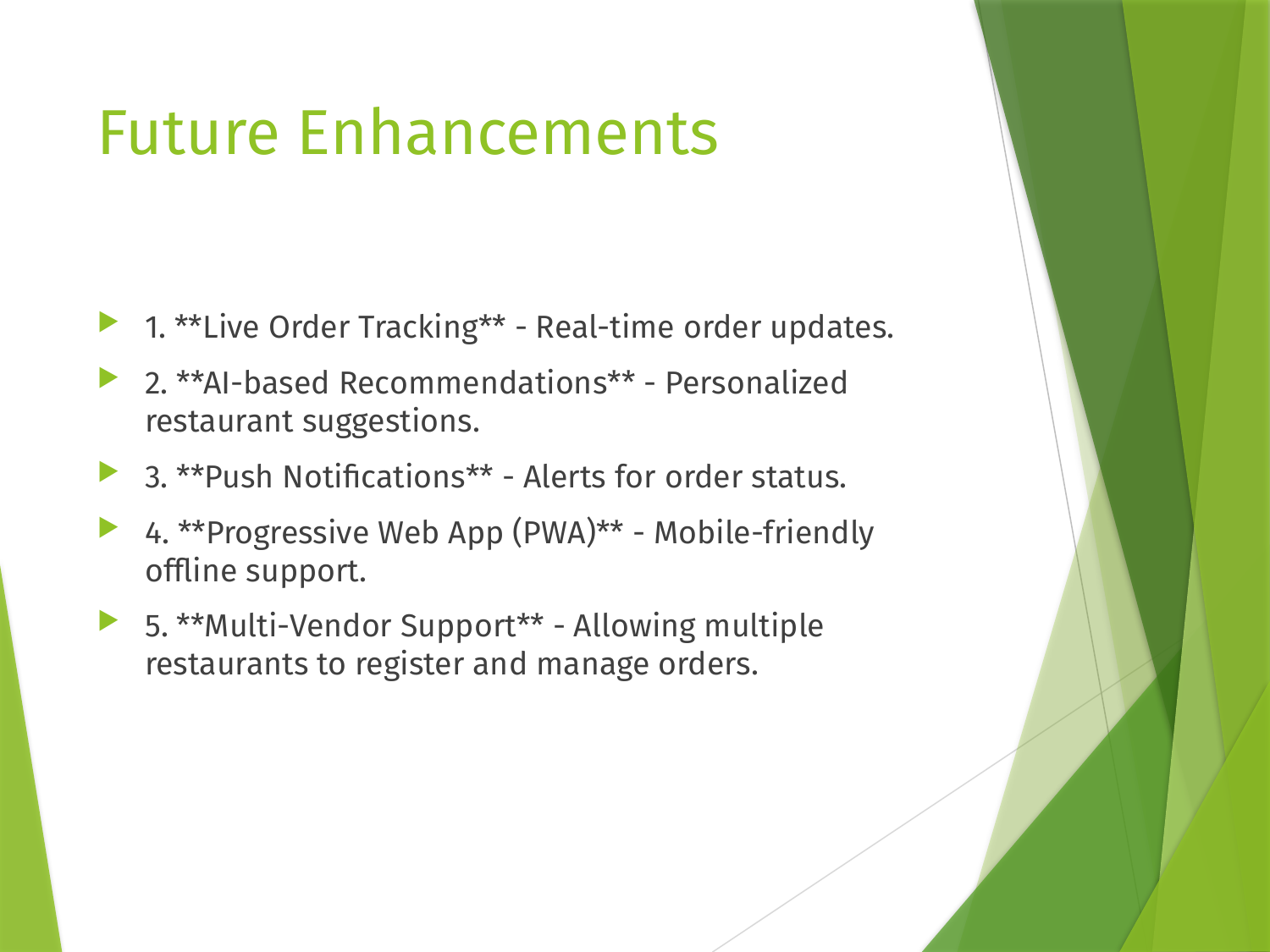

# Future Enhancements
1. **Live Order Tracking** - Real-time order updates.
2. **AI-based Recommendations** - Personalized restaurant suggestions.
3. **Push Notifications** - Alerts for order status.
4. **Progressive Web App (PWA)** - Mobile-friendly offline support.
5. **Multi-Vendor Support** - Allowing multiple restaurants to register and manage orders.